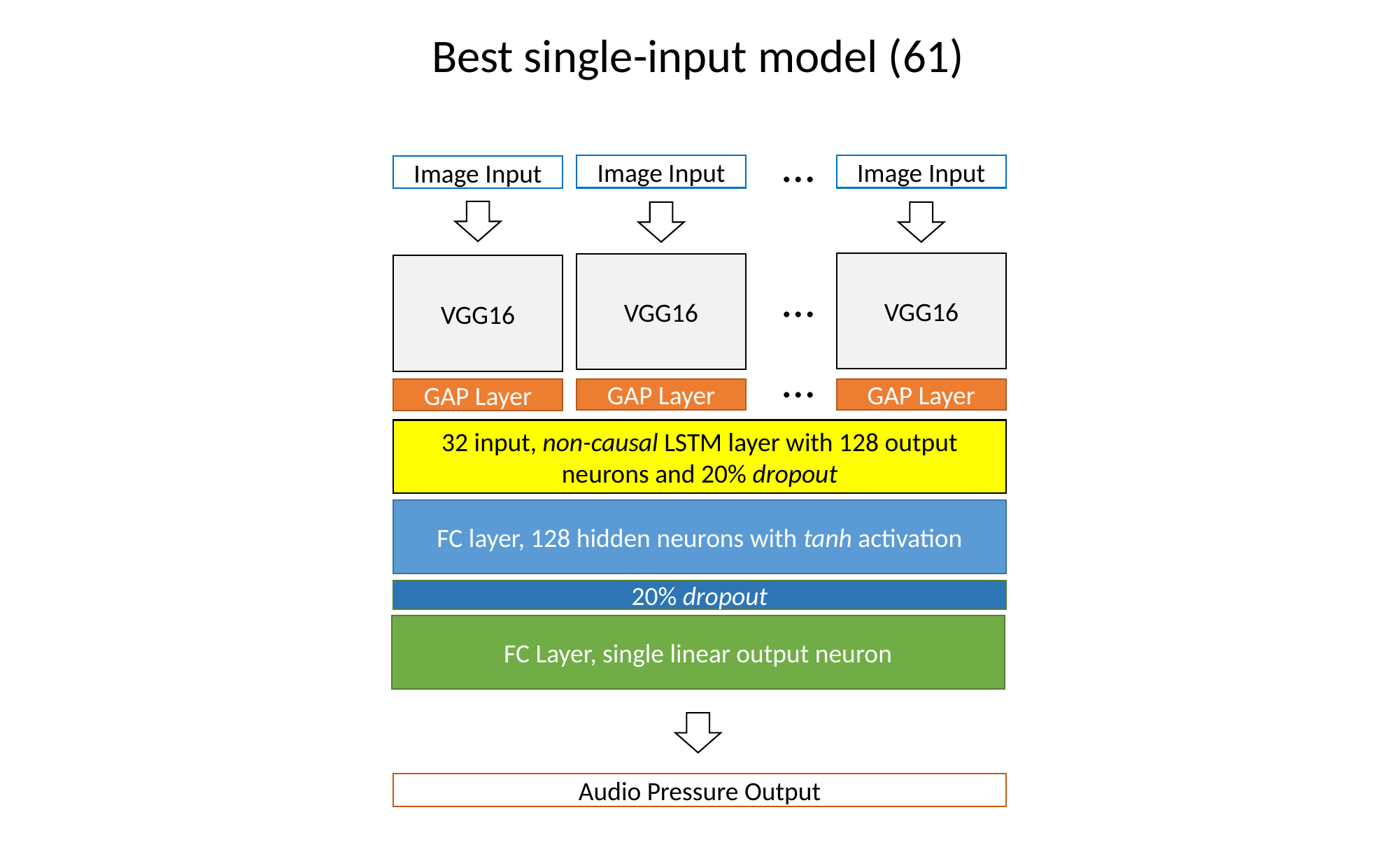

Best single-input model (61)
…
Image Input
Image Input
Image Input

VGG16
VGG16
VGG16
…
…
GAP Layer
GAP Layer
GAP Layer
32 input, non-causal LSTM layer with 128 output neurons and 20% dropout
FC layer, 128 hidden neurons with tanh activation
20% dropout
FC Layer, single linear output neuron

Audio Pressure Output